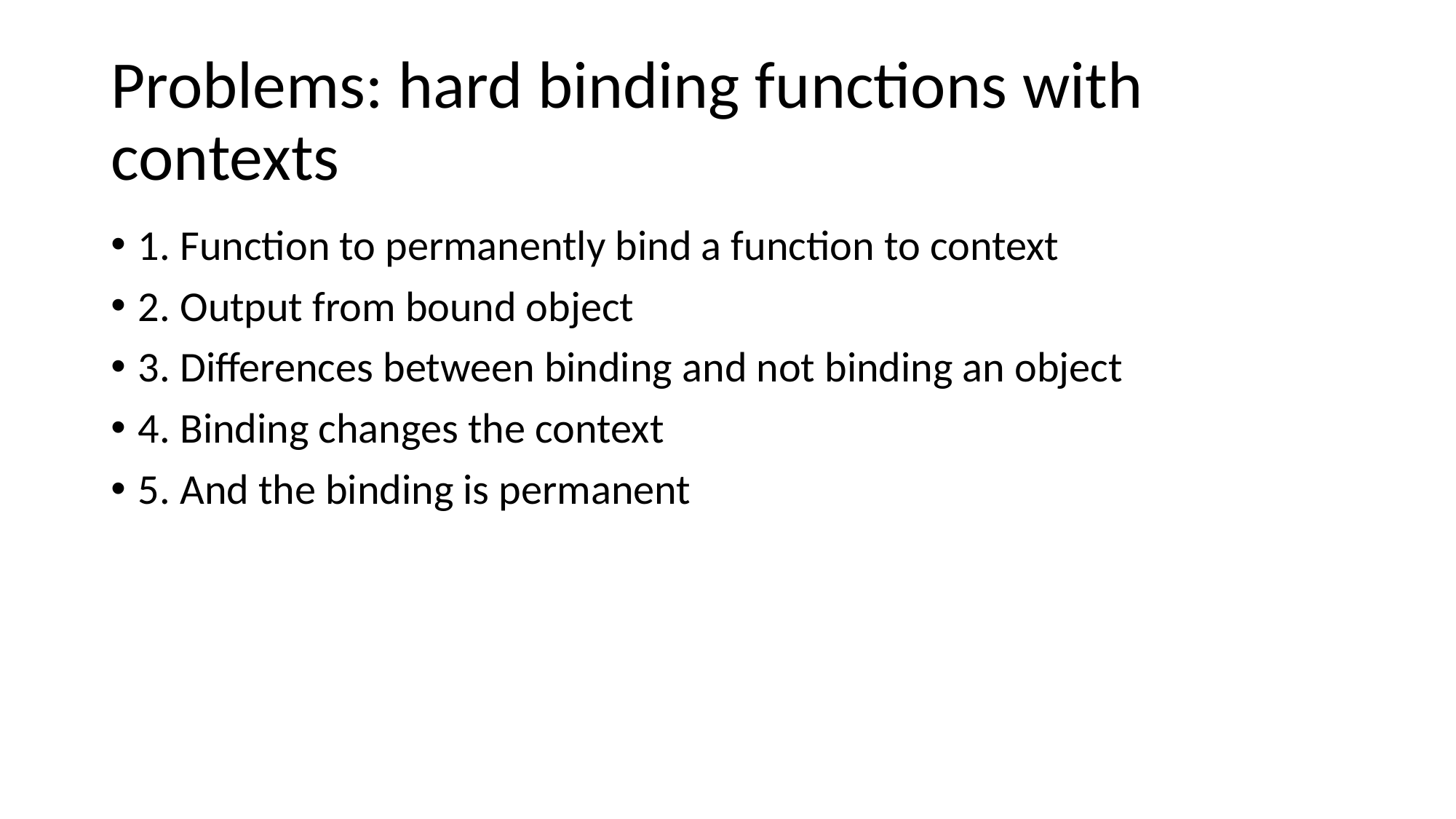

# Problems: hard binding functions with contexts
1. Function to permanently bind a function to context
2. Output from bound object
3. Differences between binding and not binding an object
4. Binding changes the context
5. And the binding is permanent